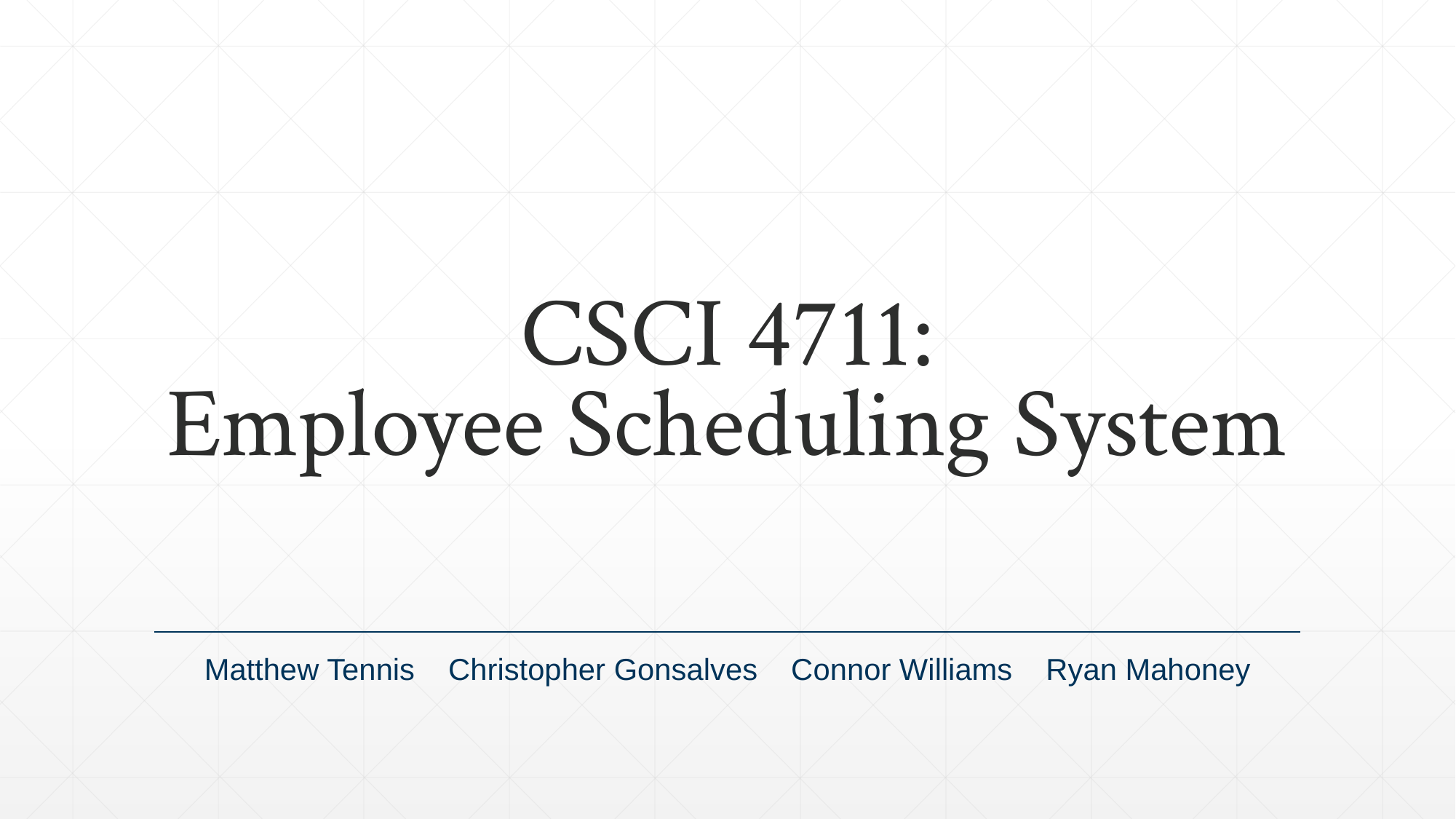

# CSCI 4711: Employee Scheduling System
Matthew Tennis    Christopher Gonsalves    Connor Williams    Ryan Mahoney